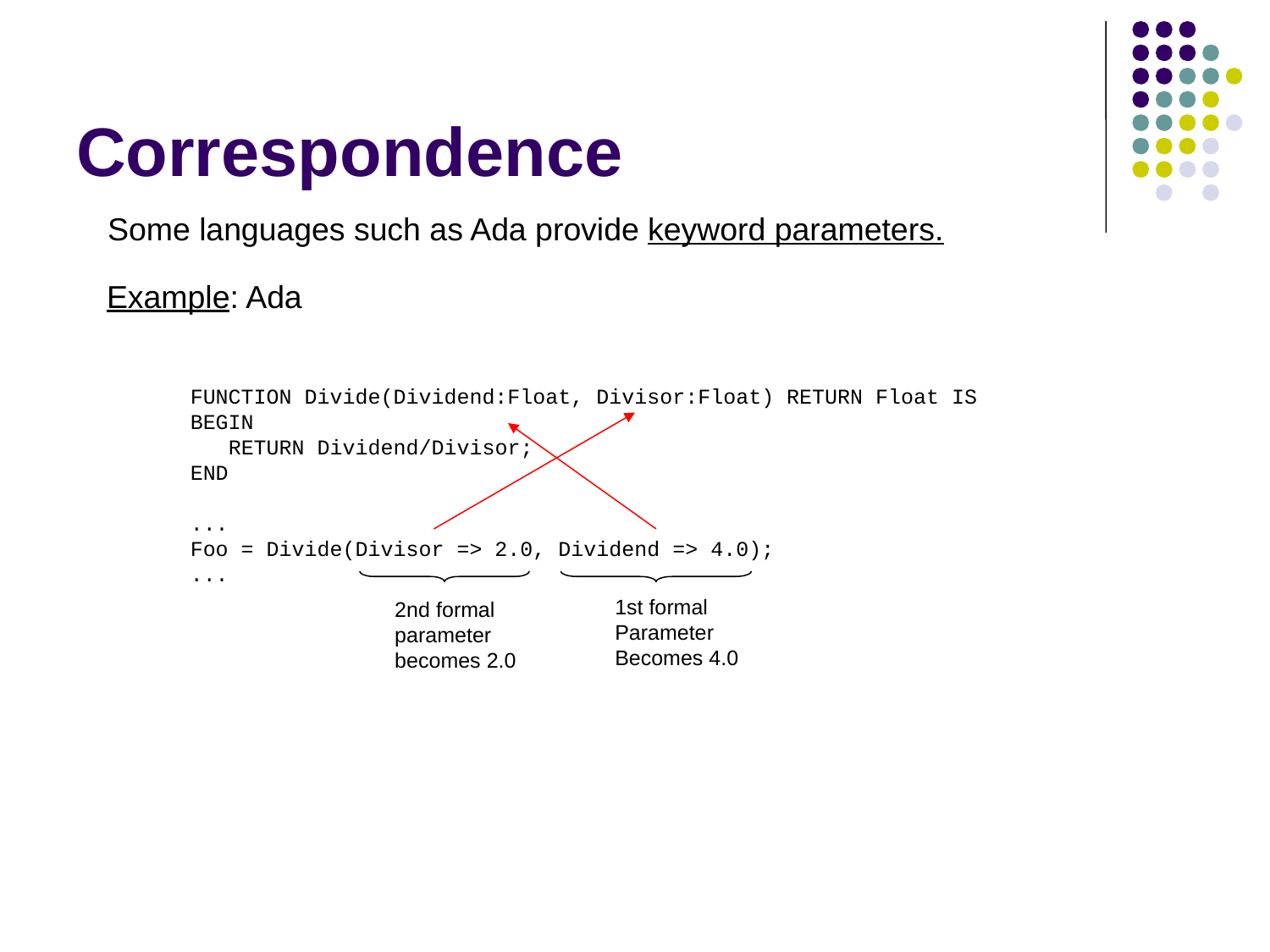

# Correspondence
Some languages such as Ada provide keyword parameters.
Example: Ada
FUNCTION Divide(Dividend:Float, Divisor:Float) RETURN Float IS
BEGIN
   RETURN Dividend/Divisor;
END

...
Foo = Divide(Divisor => 2.0, Dividend => 4.0);
...

1st formal
Parameter
Becomes 4.0
2nd formal
parameter
becomes 2.0